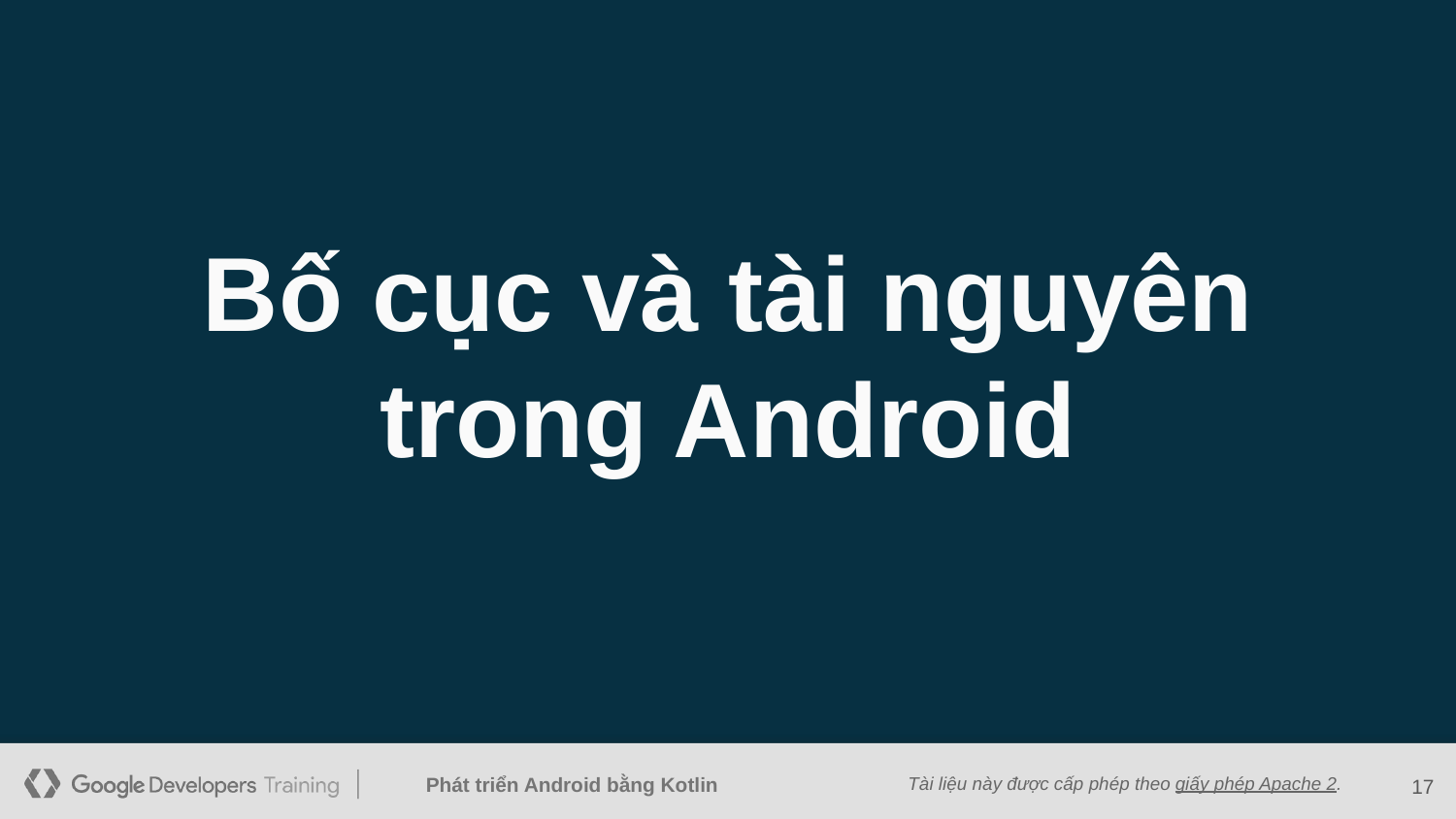

Bố cục và tài nguyên trong Android
17